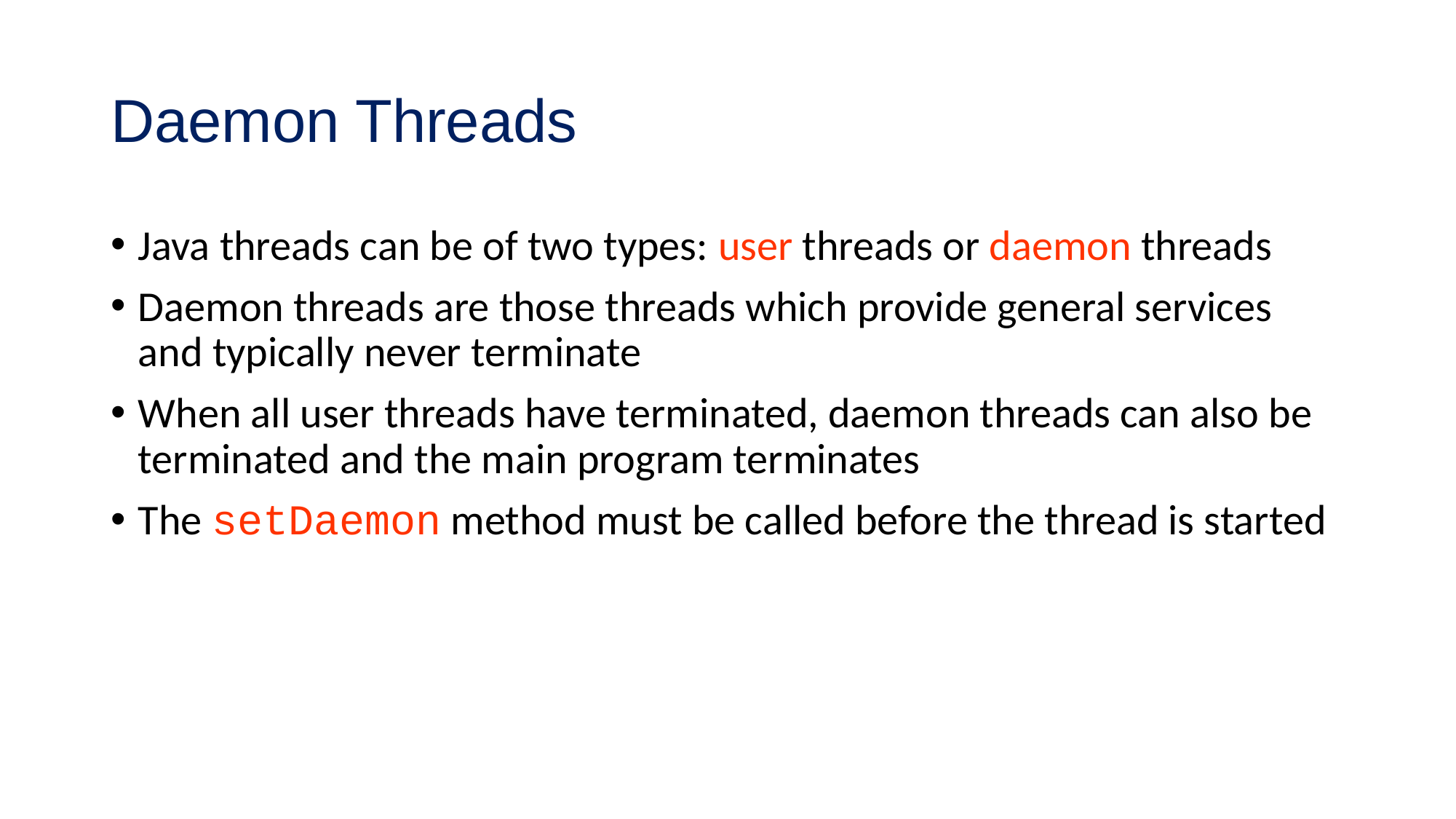

# Daemon Threads
Java threads can be of two types: user threads or daemon threads
Daemon threads are those threads which provide general services and typically never terminate
When all user threads have terminated, daemon threads can also be terminated and the main program terminates
The setDaemon method must be called before the thread is started